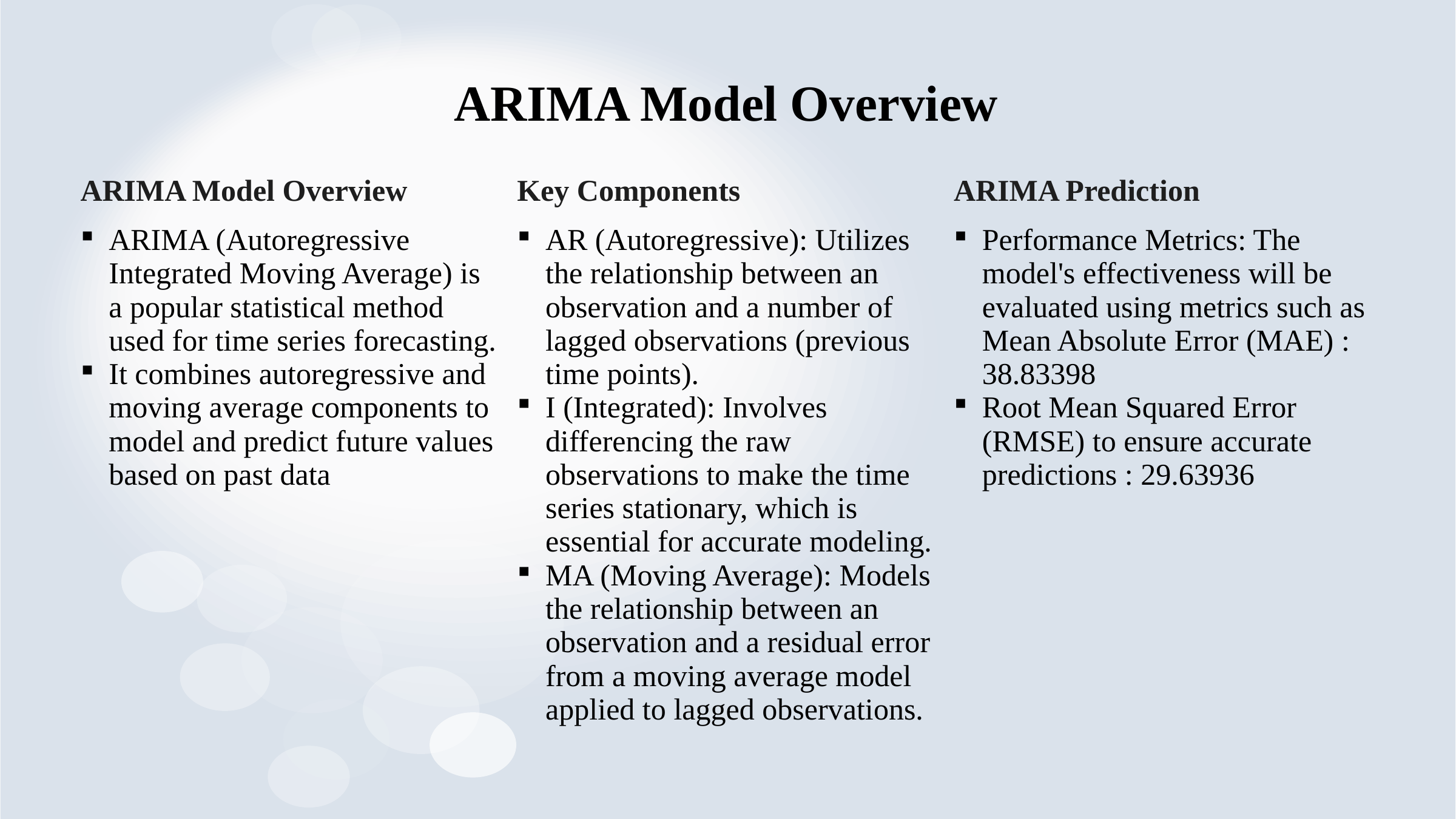

# ARIMA Model Overview
| ARIMA Model Overview | Key Components | ARIMA Prediction |
| --- | --- | --- |
| ARIMA (Autoregressive Integrated Moving Average) is a popular statistical method used for time series forecasting. It combines autoregressive and moving average components to model and predict future values based on past data | AR (Autoregressive): Utilizes the relationship between an observation and a number of lagged observations (previous time points). I (Integrated): Involves differencing the raw observations to make the time series stationary, which is essential for accurate modeling. MA (Moving Average): Models the relationship between an observation and a residual error from a moving average model applied to lagged observations. | Performance Metrics: The model's effectiveness will be evaluated using metrics such as Mean Absolute Error (MAE) : 38.83398 Root Mean Squared Error (RMSE) to ensure accurate predictions : 29.63936 |